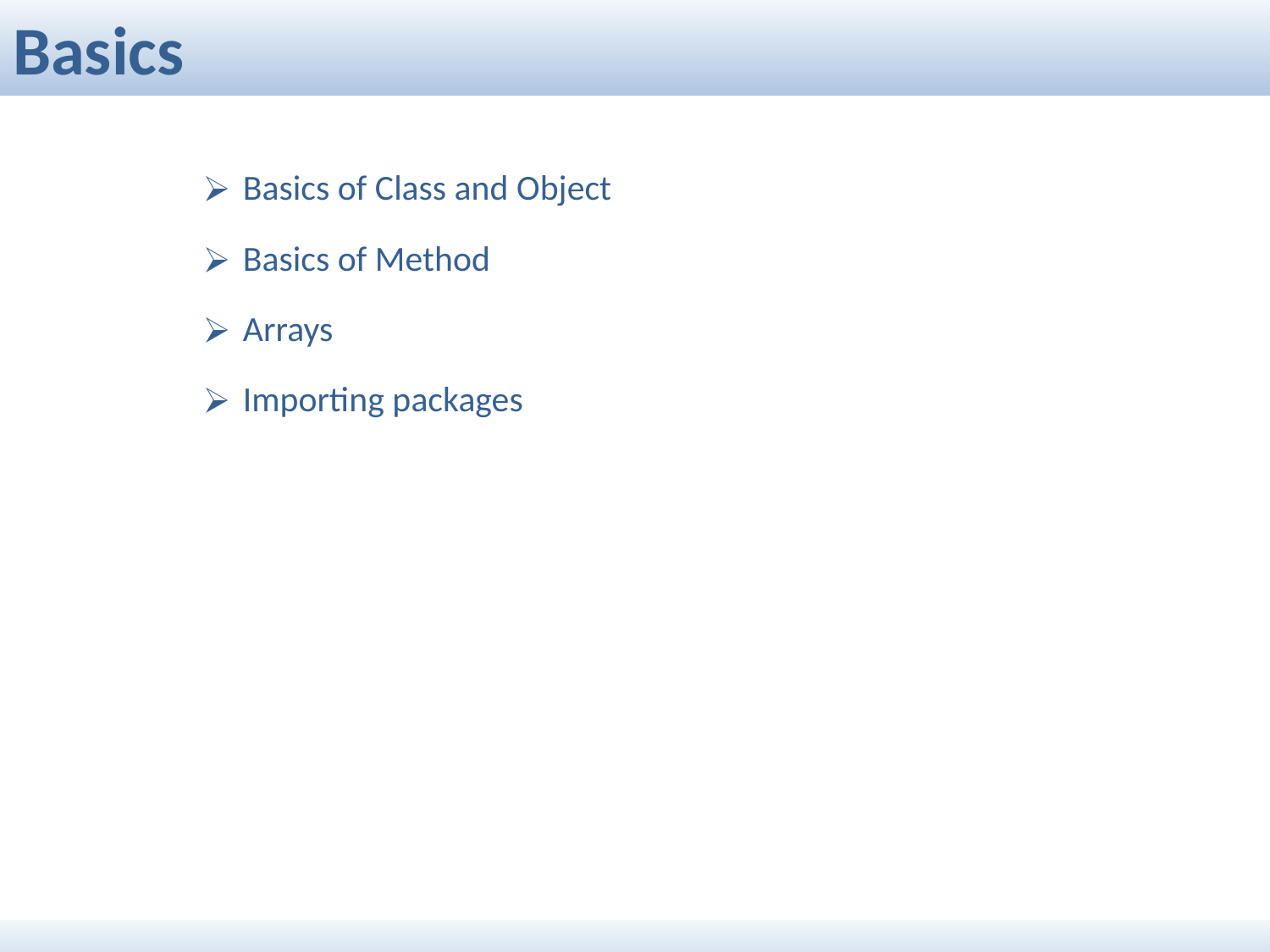

Basics
Basics of Class and Object
Basics of Method
Arrays
Importing packages

Continued..